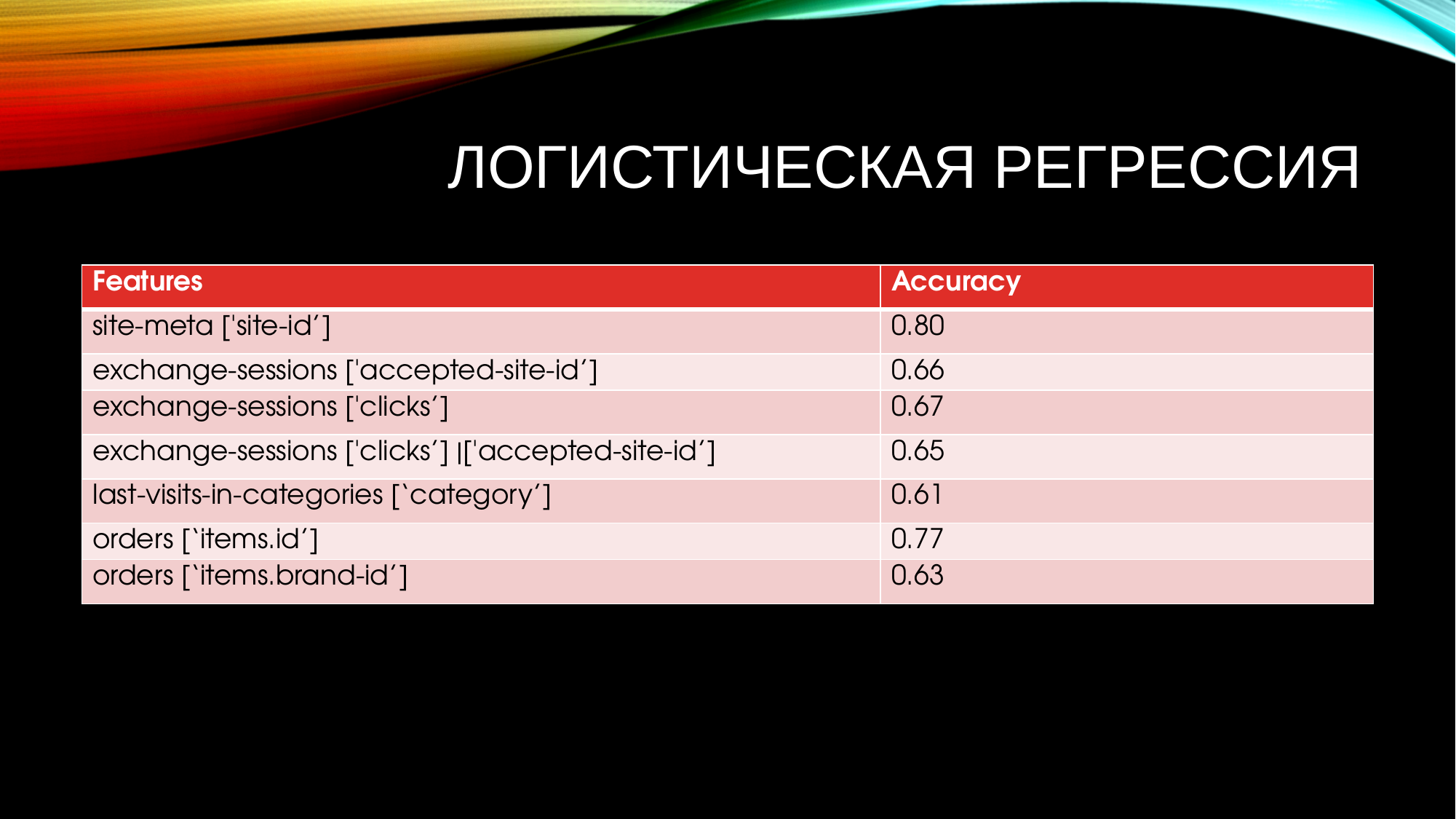

# Логистическая регрессия
| Features | Accuracy |
| --- | --- |
| site-meta ['site-id’] | 0.80 |
| exchange-sessions ['accepted-site-id’] | 0.66 |
| exchange-sessions ['clicks’] | 0.67 |
| exchange-sessions ['clicks’] |['accepted-site-id’] | 0.65 |
| last-visits-in-categories [‘category’] | 0.61 |
| orders [‘items.id’] | 0.77 |
| orders [‘items.brand-id’] | 0.63 |